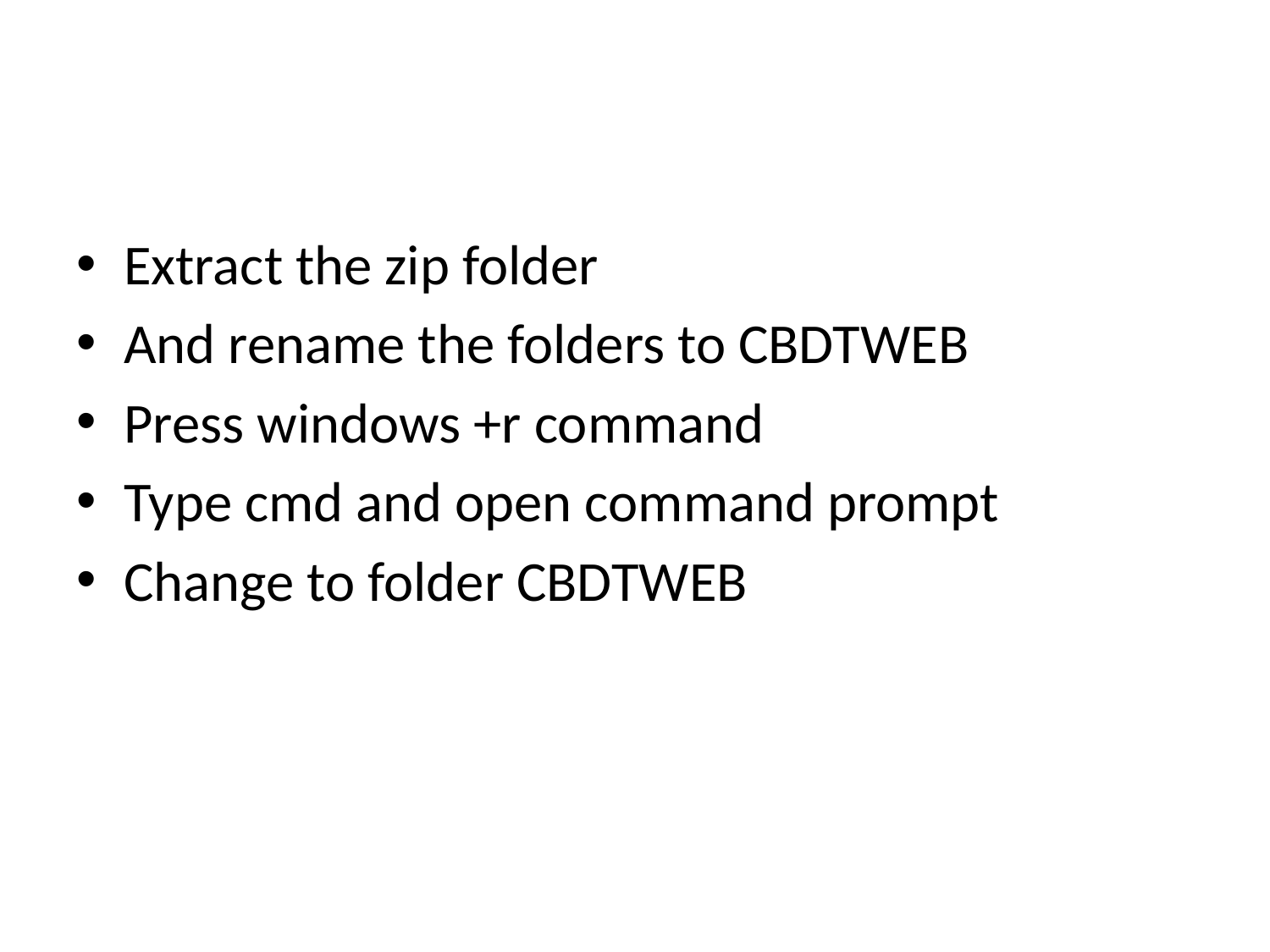

#
Extract the zip folder
And rename the folders to CBDTWEB
Press windows +r command
Type cmd and open command prompt
Change to folder CBDTWEB